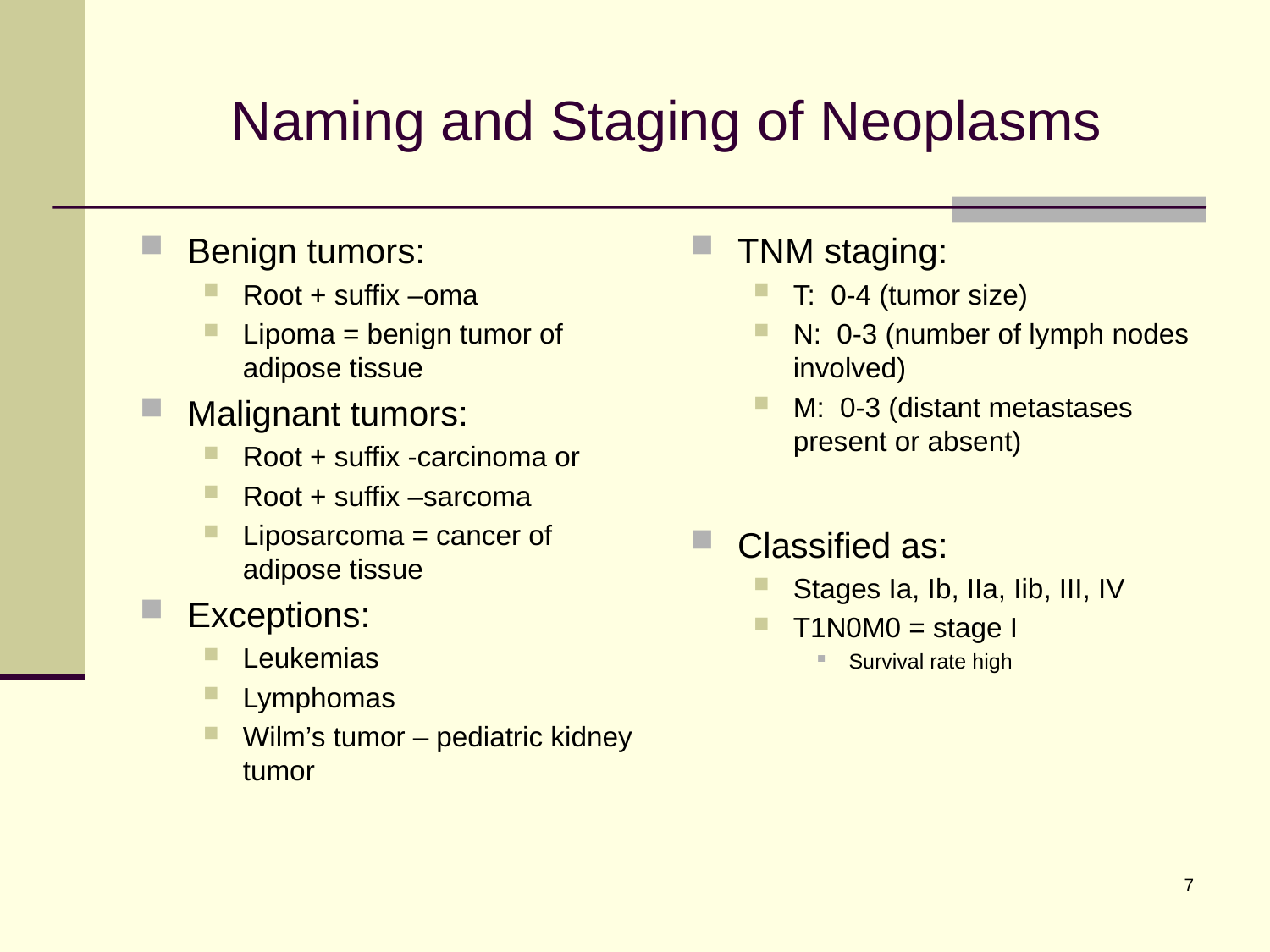

# Naming and Staging of Neoplasms
Benign tumors:
Root + suffix –oma
Lipoma = benign tumor of adipose tissue
Malignant tumors:
Root + suffix -carcinoma or
Root + suffix –sarcoma
Liposarcoma = cancer of adipose tissue
Exceptions:
Leukemias
Lymphomas
Wilm’s tumor – pediatric kidney tumor
TNM staging:
T:  0-4 (tumor size)
N:  0-3 (number of lymph nodes involved)
M:  0-3 (distant metastases present or absent)

Classified as:
Stages Ia, Ib, IIa, Iib, III, IV
T1N0M0 = stage I
Survival rate high

7